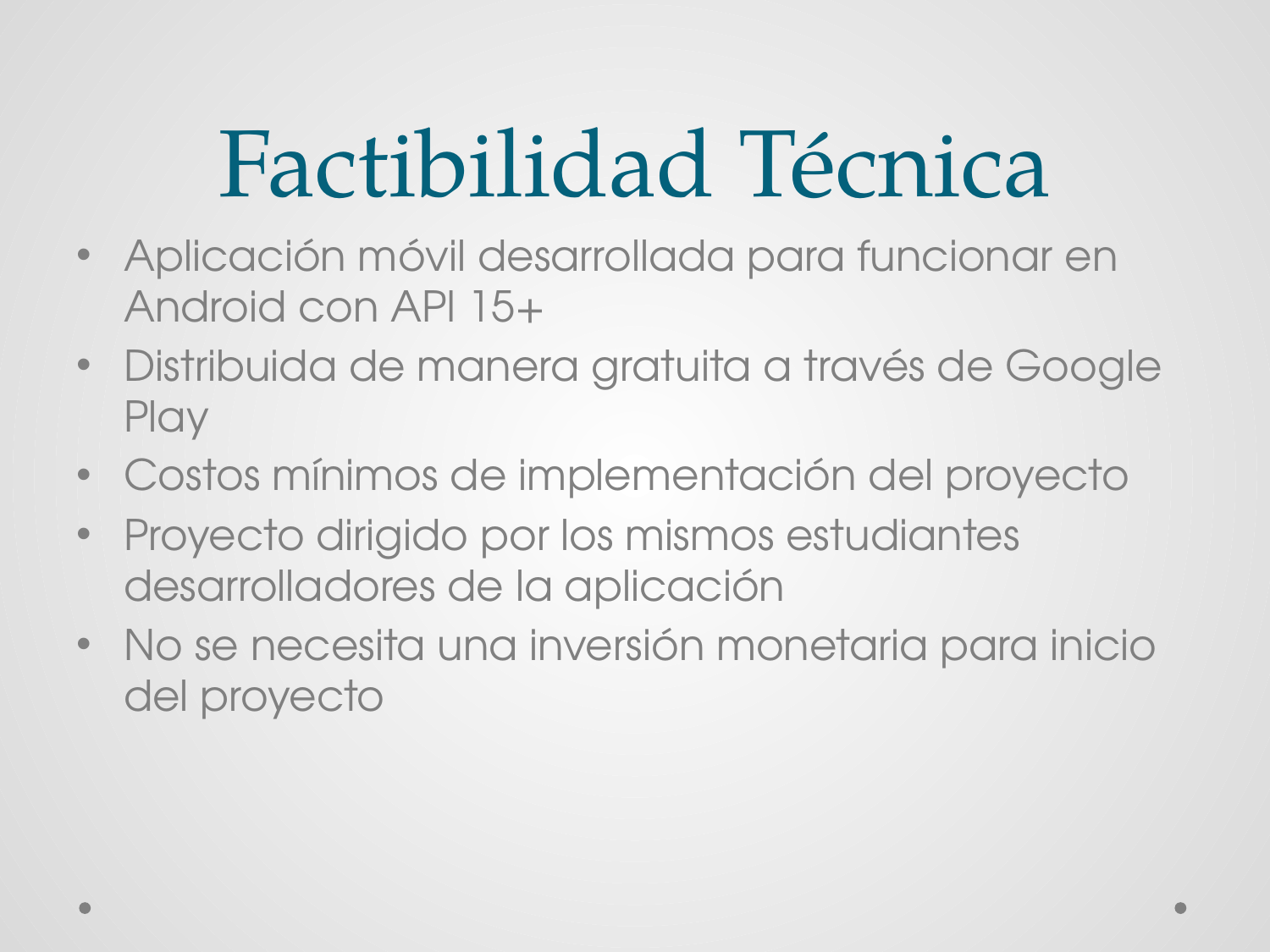

# Factibilidad Técnica
Aplicación móvil desarrollada para funcionar en Android con API 15+
Distribuida de manera gratuita a través de Google Play
Costos mínimos de implementación del proyecto
Proyecto dirigido por los mismos estudiantes desarrolladores de la aplicación
No se necesita una inversión monetaria para inicio del proyecto